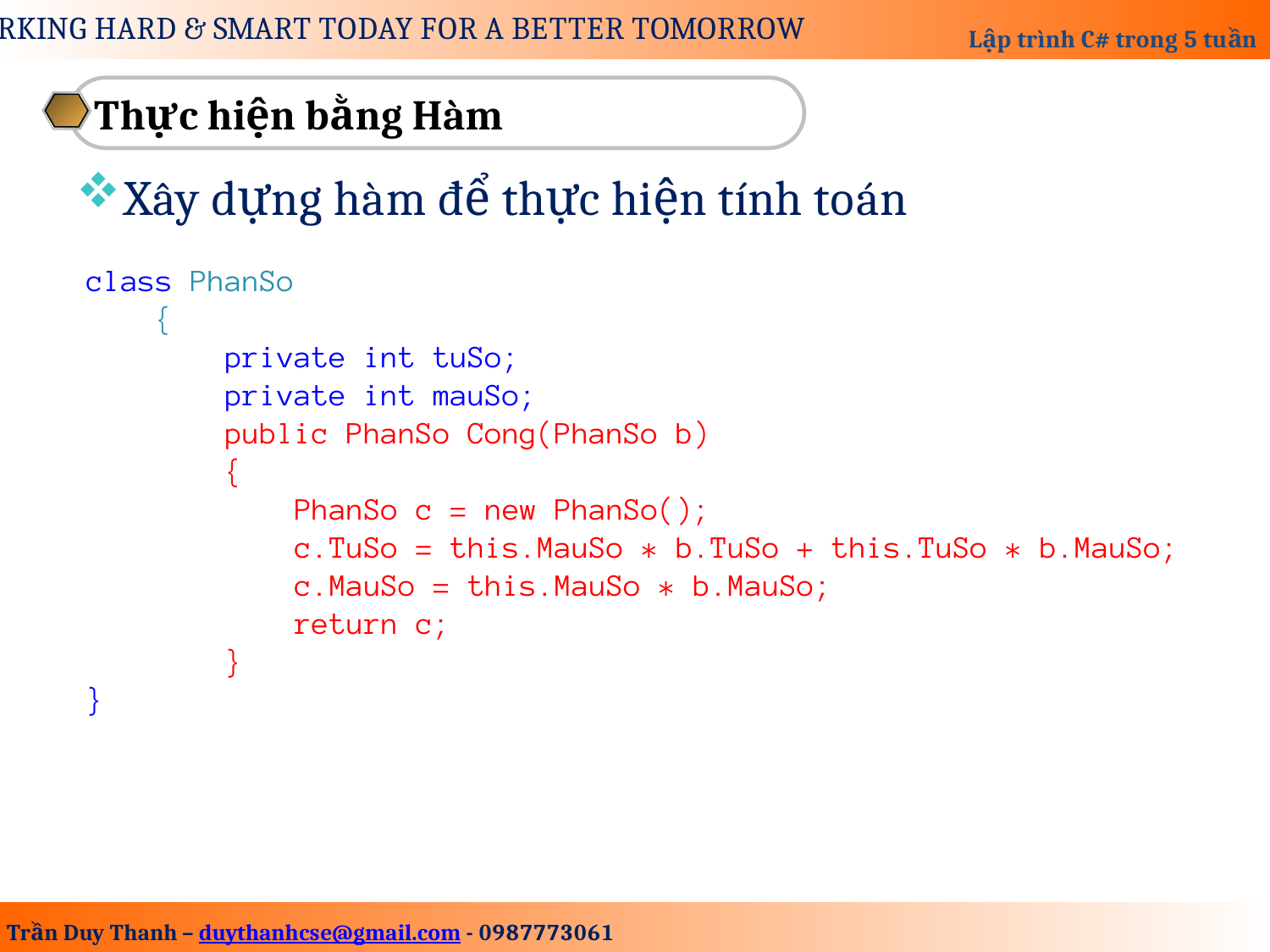

Thực hiện bằng Hàm

Xây dựng hàm để thực hiện tính toán

class PhanSo
    {
        private int tuSo;
        private int mauSo;
        public PhanSo Cong(PhanSo b)
        {
            PhanSo c = new PhanSo();
            c.TuSo = this.MauSo * b.TuSo + this.TuSo * b.MauSo;
            c.MauSo = this.MauSo * b.MauSo;
            return c;
        }
}